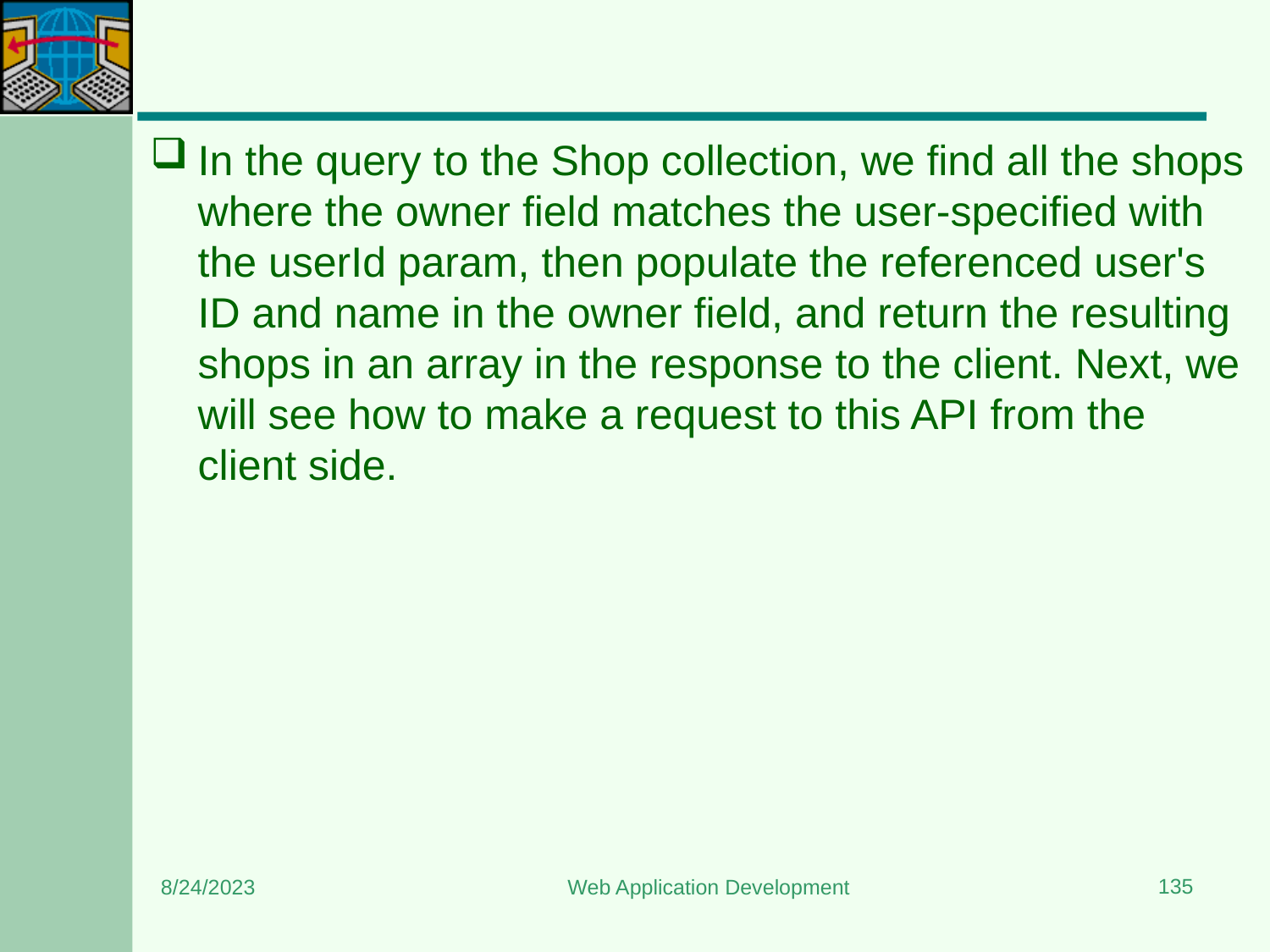

#
In the query to the Shop collection, we find all the shops where the owner field matches the user-specified with the userId param, then populate the referenced user's ID and name in the owner field, and return the resulting shops in an array in the response to the client. Next, we will see how to make a request to this API from the client side.
135
8/24/2023
Web Application Development